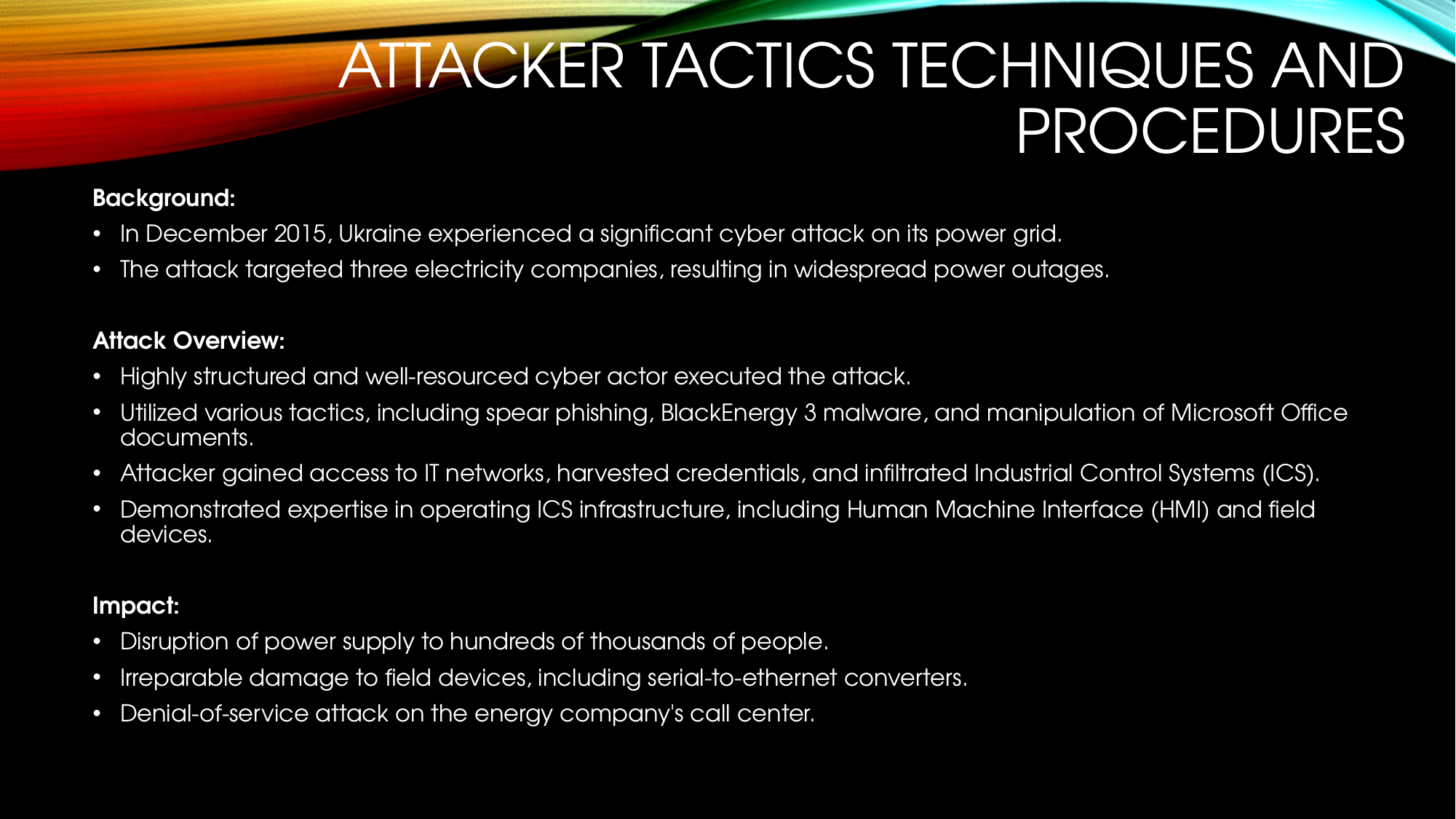

# Attacker Tactics Techniques and Procedures
Background:
In December 2015, Ukraine experienced a significant cyber attack on its power grid.
The attack targeted three electricity companies, resulting in widespread power outages.

Attack Overview:
Highly structured and well-resourced cyber actor executed the attack.
Utilized various tactics, including spear phishing, BlackEnergy 3 malware, and manipulation of Microsoft Office documents.
Attacker gained access to IT networks, harvested credentials, and infiltrated Industrial Control Systems (ICS).
Demonstrated expertise in operating ICS infrastructure, including Human Machine Interface (HMI) and field devices.

Impact:
Disruption of power supply to hundreds of thousands of people.
Irreparable damage to field devices, including serial-to-ethernet converters.
Denial-of-service attack on the energy company's call center.